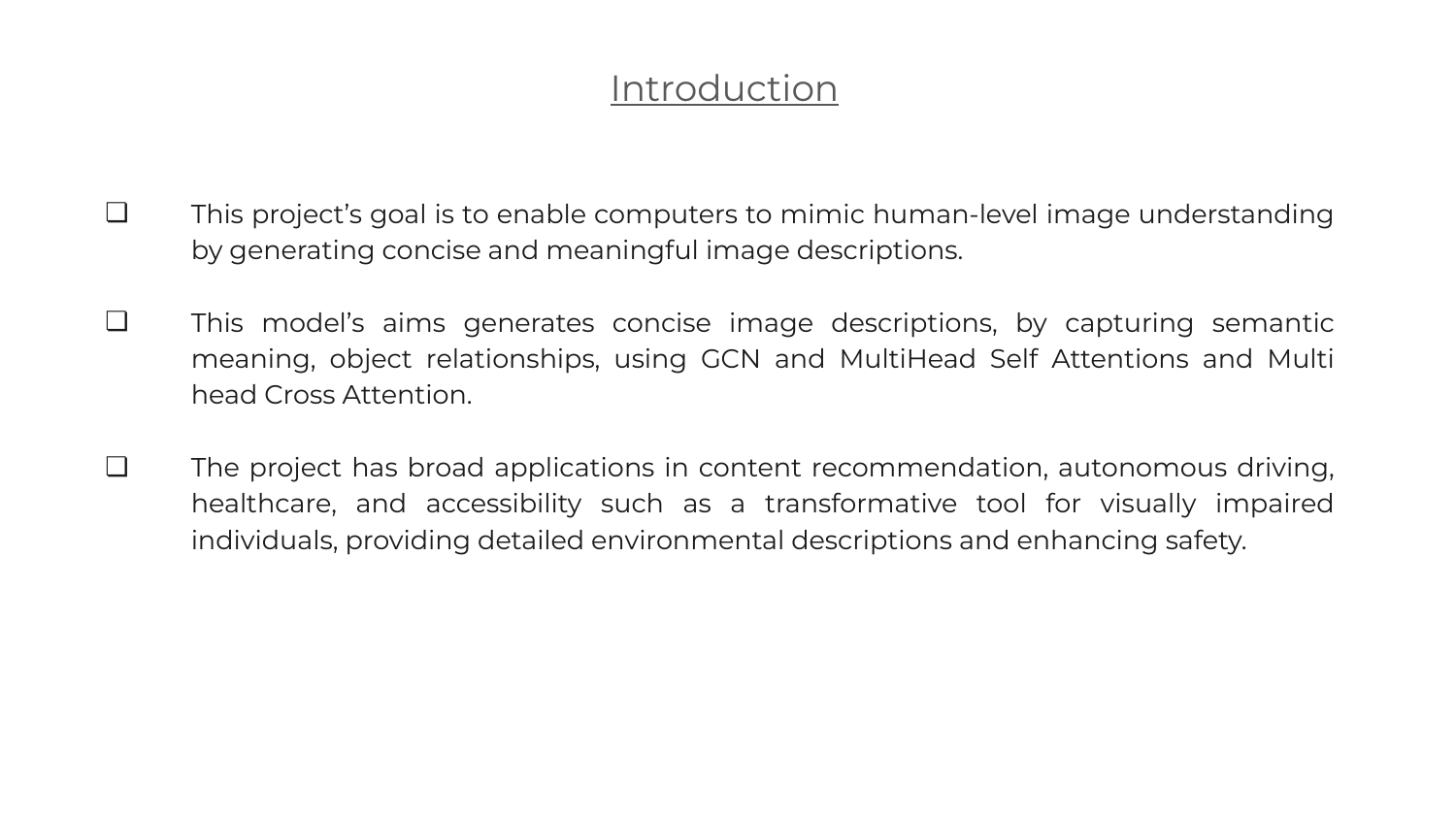

Introduction
This project’s goal is to enable computers to mimic human-level image understanding by generating concise and meaningful image descriptions.

This model’s aims generates concise image descriptions, by capturing semantic meaning, object relationships, using GCN and MultiHead Self Attentions and Multi head Cross Attention.

The project has broad applications in content recommendation, autonomous driving, healthcare, and accessibility such as a transformative tool for visually impaired individuals, providing detailed environmental descriptions and enhancing safety.